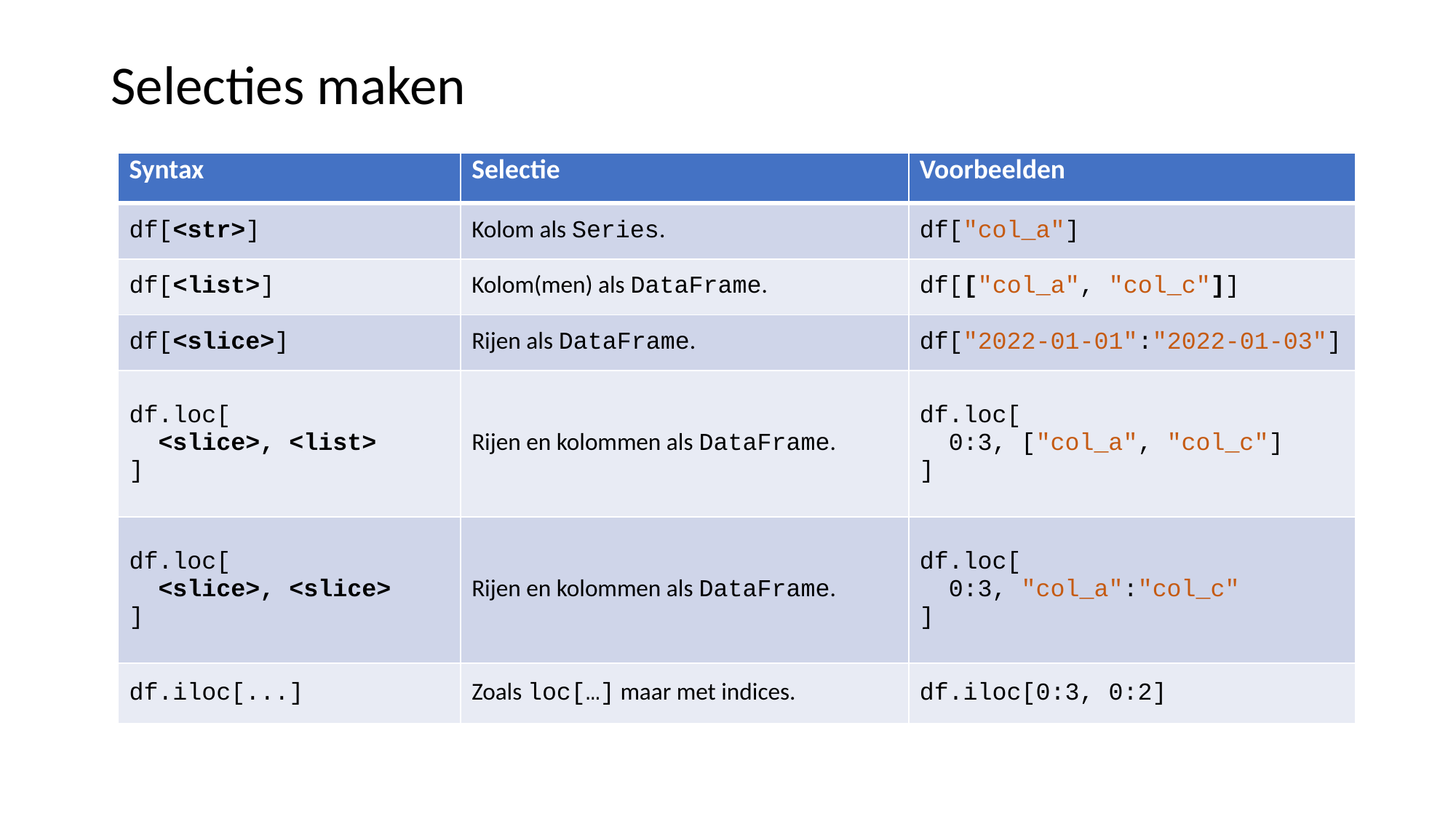

# Selecties maken
| Syntax | Selectie | Voorbeelden |
| --- | --- | --- |
| df[<str>] | Kolom als Series. | df["col\_a"] |
| df[<list>] | Kolom(men) als DataFrame. | df[["col\_a", "col\_c"]] |
| df[<slice>] | Rijen als DataFrame. | df["2022-01-01":"2022-01-03"] |
| df.loc[ <slice>, <list> ] | Rijen en kolommen als DataFrame. | df.loc[ 0:3, ["col\_a", "col\_c"] ] |
| df.loc[ <slice>, <slice> ] | Rijen en kolommen als DataFrame. | df.loc[ 0:3, "col\_a":"col\_c" ] |
| df.iloc[...] | Zoals loc[…] maar met indices. | df.iloc[0:3, 0:2] |